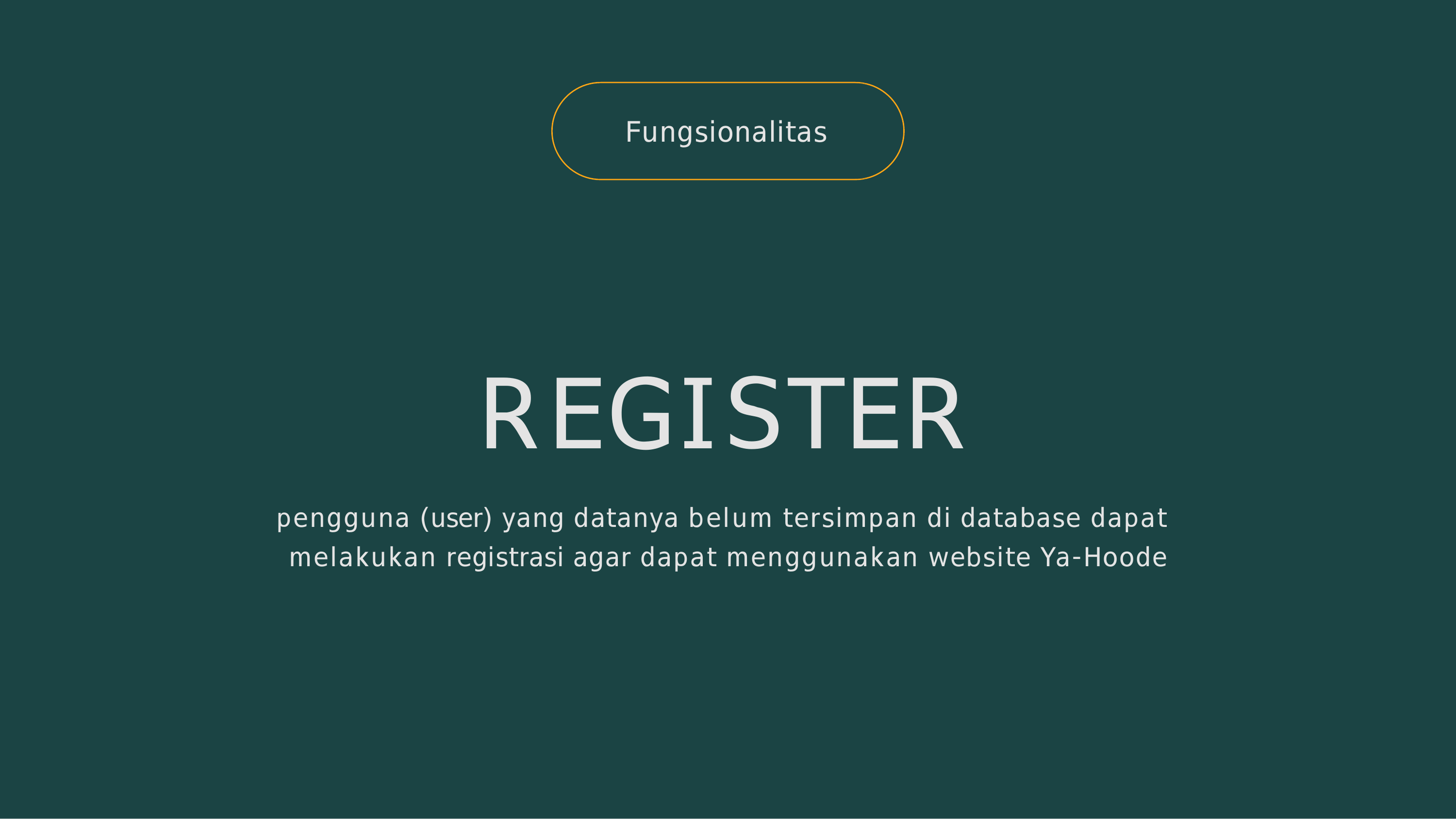

# Fungsionalitas
REGISTER
pengguna (user) yang datanya belum tersimpan di database dapat  melakukan registrasi agar dapat menggunakan website Ya-Hoode